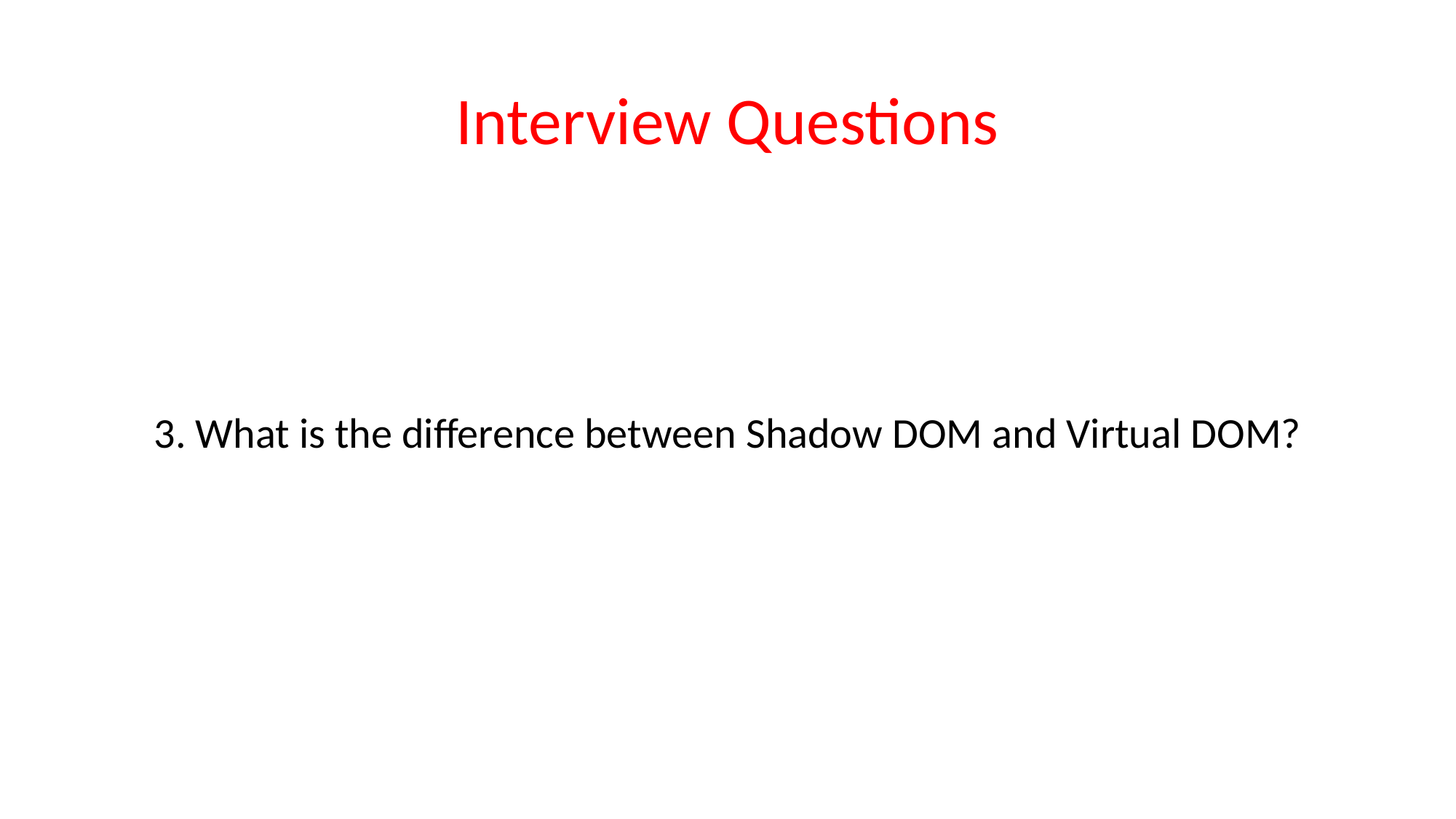

# Interview Questions

3. What is the difference between Shadow DOM and Virtual DOM?